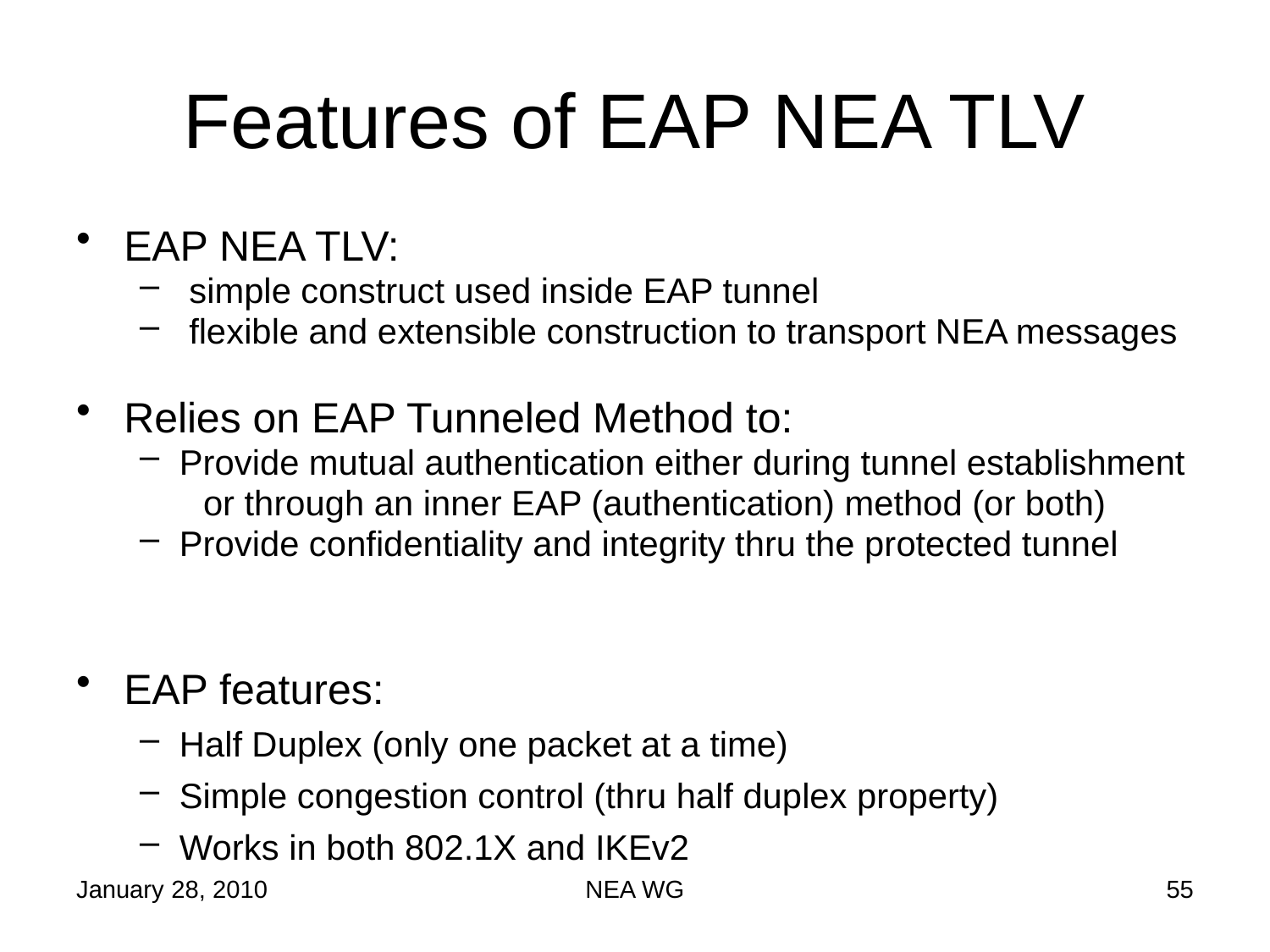

Features of EAP NEA TLV
EAP NEA TLV:
 simple construct used inside EAP tunnel
 flexible and extensible construction to transport NEA messages

Relies on EAP Tunneled Method to:
Provide mutual authentication either during tunnel establishment
or through an inner EAP (authentication) method (or both)
Provide confidentiality and integrity thru the protected tunnel

EAP features:
Half Duplex (only one packet at a time)
Simple congestion control (thru half duplex property)
Works in both 802.1X and IKEv2

January 28, 2010
NEA WG
55